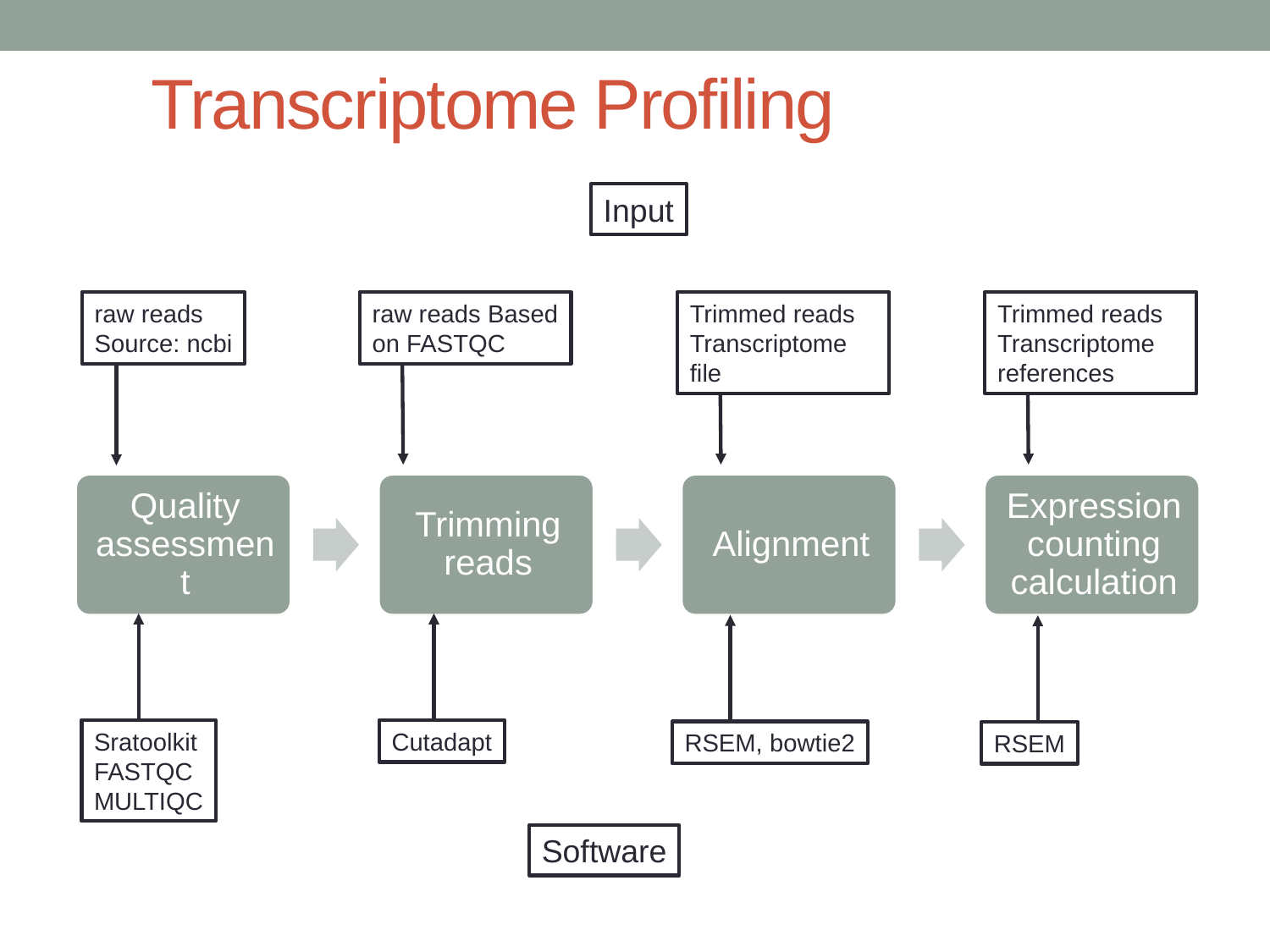

# Transcriptome Profiling
Input
raw reads
Source: ncbi
raw reads Based
on FASTQC
Trimmed reads
Transcriptome file
Trimmed reads
Transcriptome references
Quality assessment

Trimming reads

Alignment

Expression counting calculation
Sratoolkit
FASTQC
MULTIQC
Cutadapt
RSEM, bowtie2
RSEM
Software